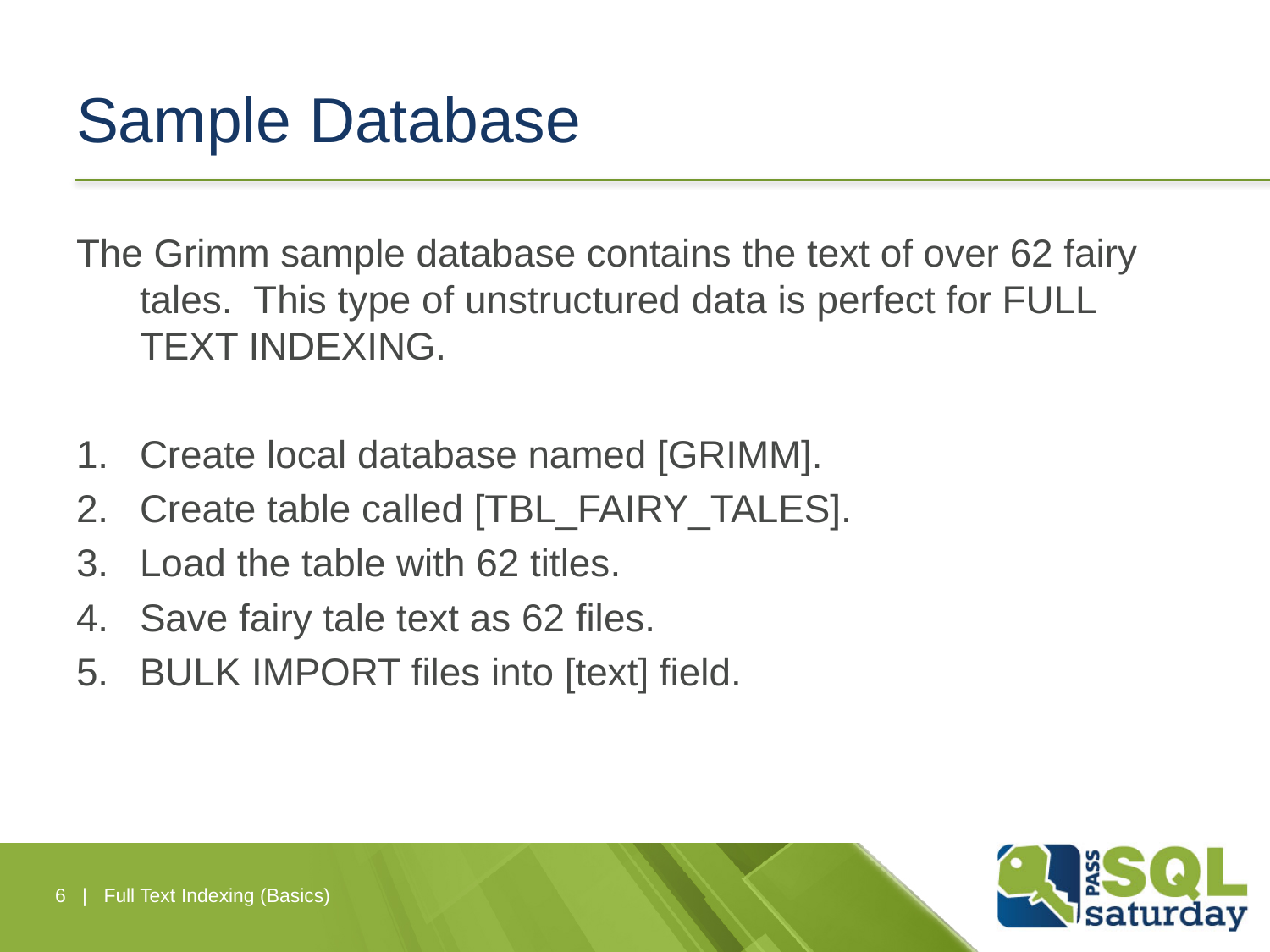

# Sample Database
The Grimm sample database contains the text of over 62 fairy tales.  This type of unstructured data is perfect for FULL TEXT INDEXING.

Create local database named [GRIMM].
Create table called [TBL_FAIRY_TALES].
Load the table with 62 titles.
Save fairy tale text as 62 files.
BULK IMPORT files into [text] field.